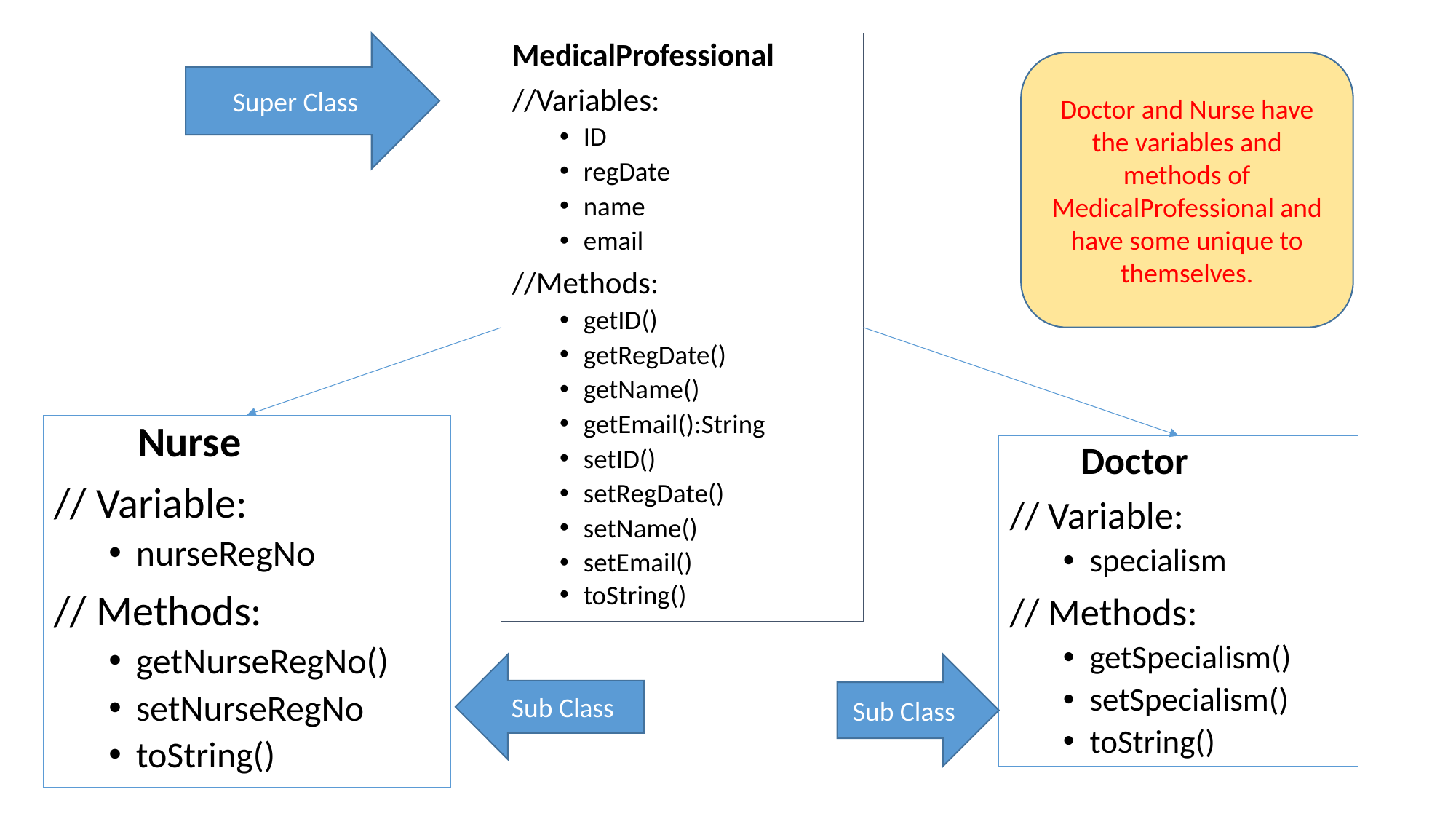

Super Class
MedicalProfessional
//Variables:
ID
regDate
name
email
//Methods:
getID()
getRegDate()
getName()
getEmail():String
setID()
setRegDate()
setName()
setEmail()
toString()

Doctor and Nurse have the variables and methods of MedicalProfessional and have some unique to themselves.
Nurse
// Variable:
nurseRegNo
// Methods:
getNurseRegNo()
setNurseRegNo
toString()

Doctor
// Variable:
specialism
// Methods:
getSpecialism()
setSpecialism()
toString()

Sub Class
Sub Class